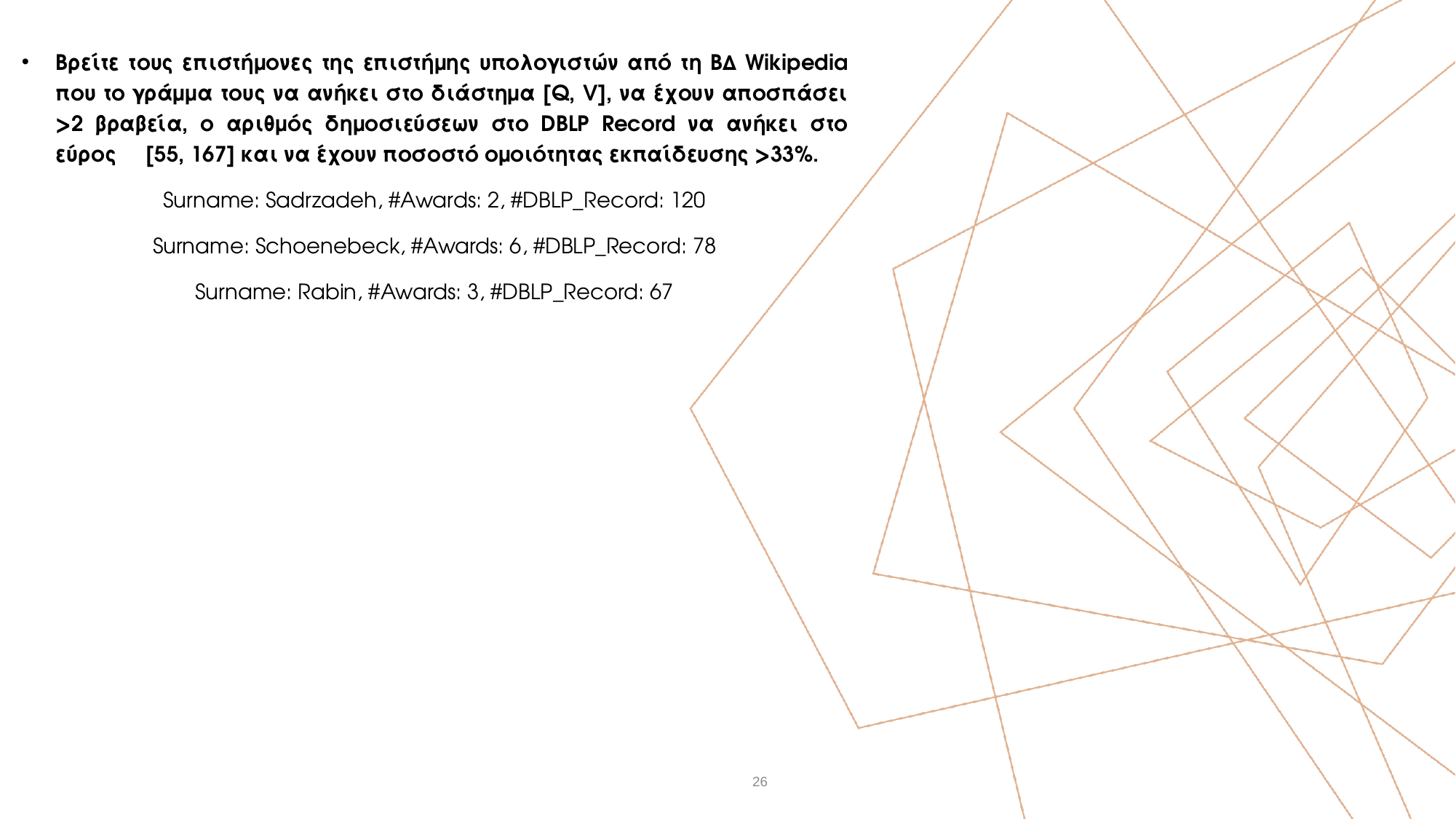

Βρείτε τους επιστήμονες της επιστήμης υπολογιστών από τη ΒΔ Wikipedia που το γράμμα τους να ανήκει στο διάστημα [Q, V], να έχουν αποσπάσει >2 βραβεία, ο αριθμός δημοσιεύσεων στο DBLP Record να ανήκει στο εύρος     [55, 167] και να έχουν ποσοστό ομοιότητας εκπαίδευσης >33%.
Surname: Sadrzadeh, #Awards: 2, #DBLP_Record: 120
Surname: Schoenebeck, #Awards: 6, #DBLP_Record: 78
Surname: Rabin, #Awards: 3, #DBLP_Record: 67

26